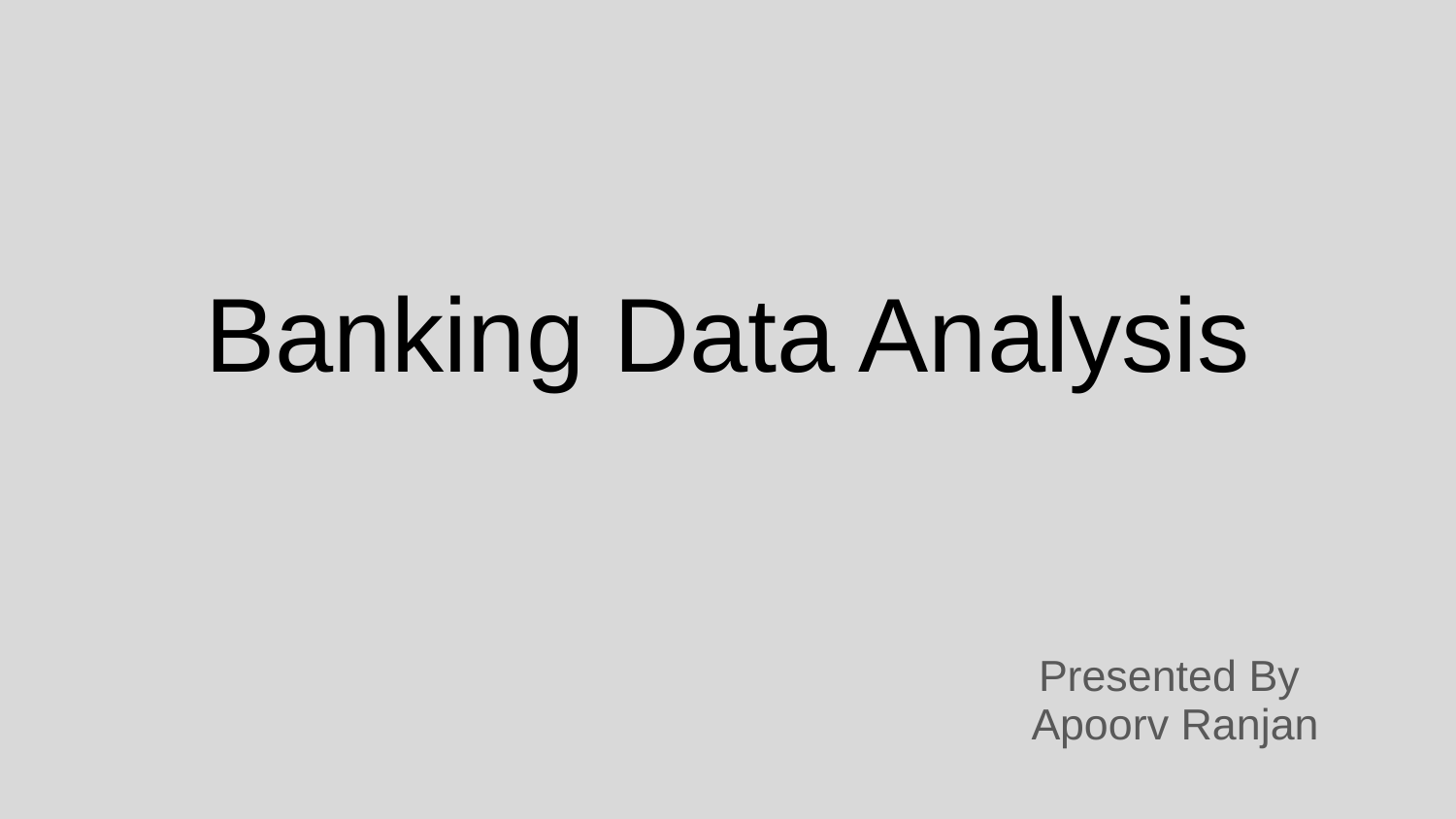

# Banking Data Analysis
Presented By
Apoorv Ranjan